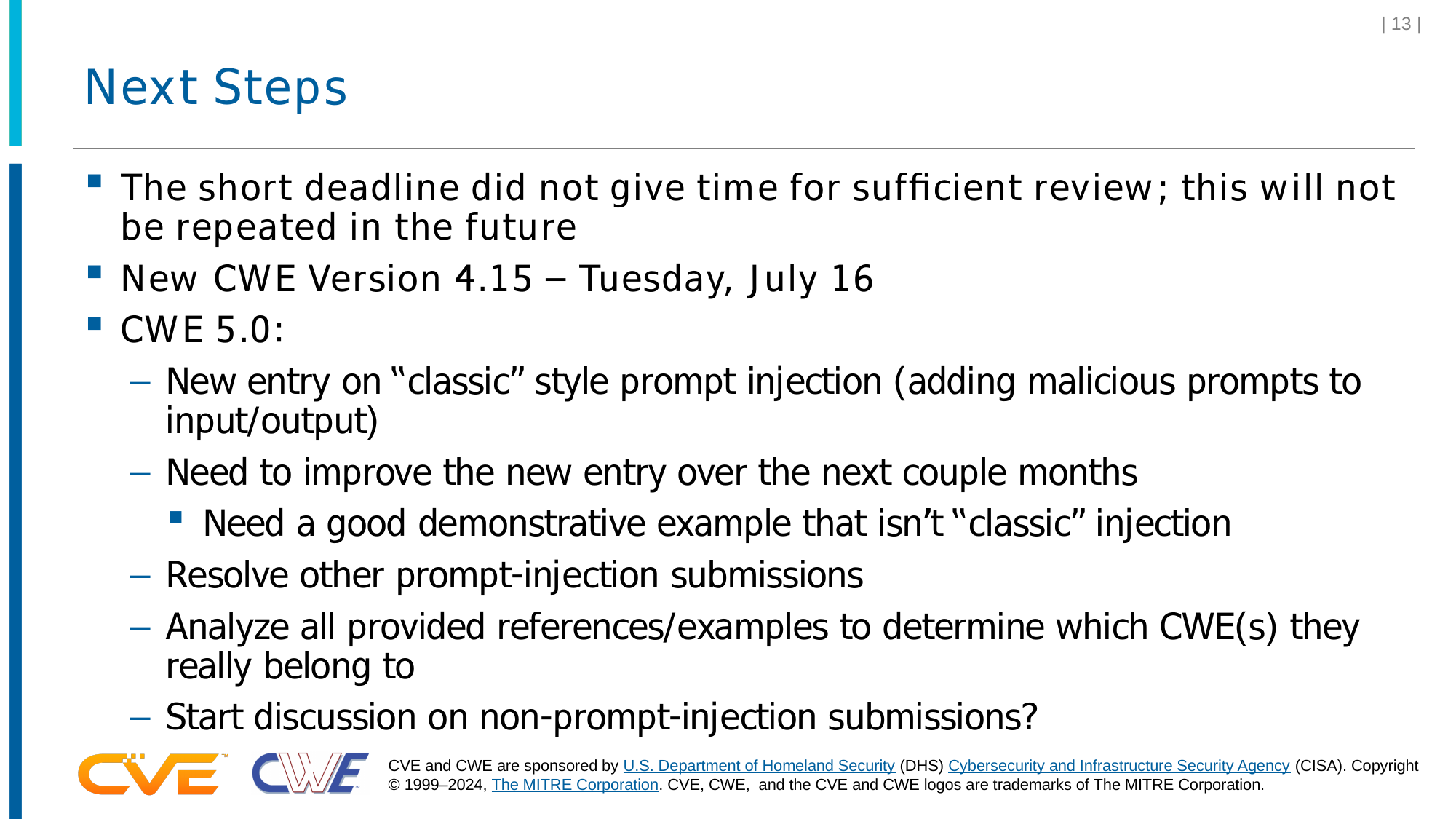

| 13 |
# Next Steps
The short deadline did not give time for sufficient review; this will not be repeated in the future
New CWE Version 4.15 – Tuesday, July 16
CWE 5.0:
New entry on “classic” style prompt injection (adding malicious prompts to input/output)
Need to improve the new entry over the next couple months
Need a good demonstrative example that isn’t “classic” injection
Resolve other prompt-injection submissions
Analyze all provided references/examples to determine which CWE(s) they really belong to
Start discussion on non-prompt-injection submissions?